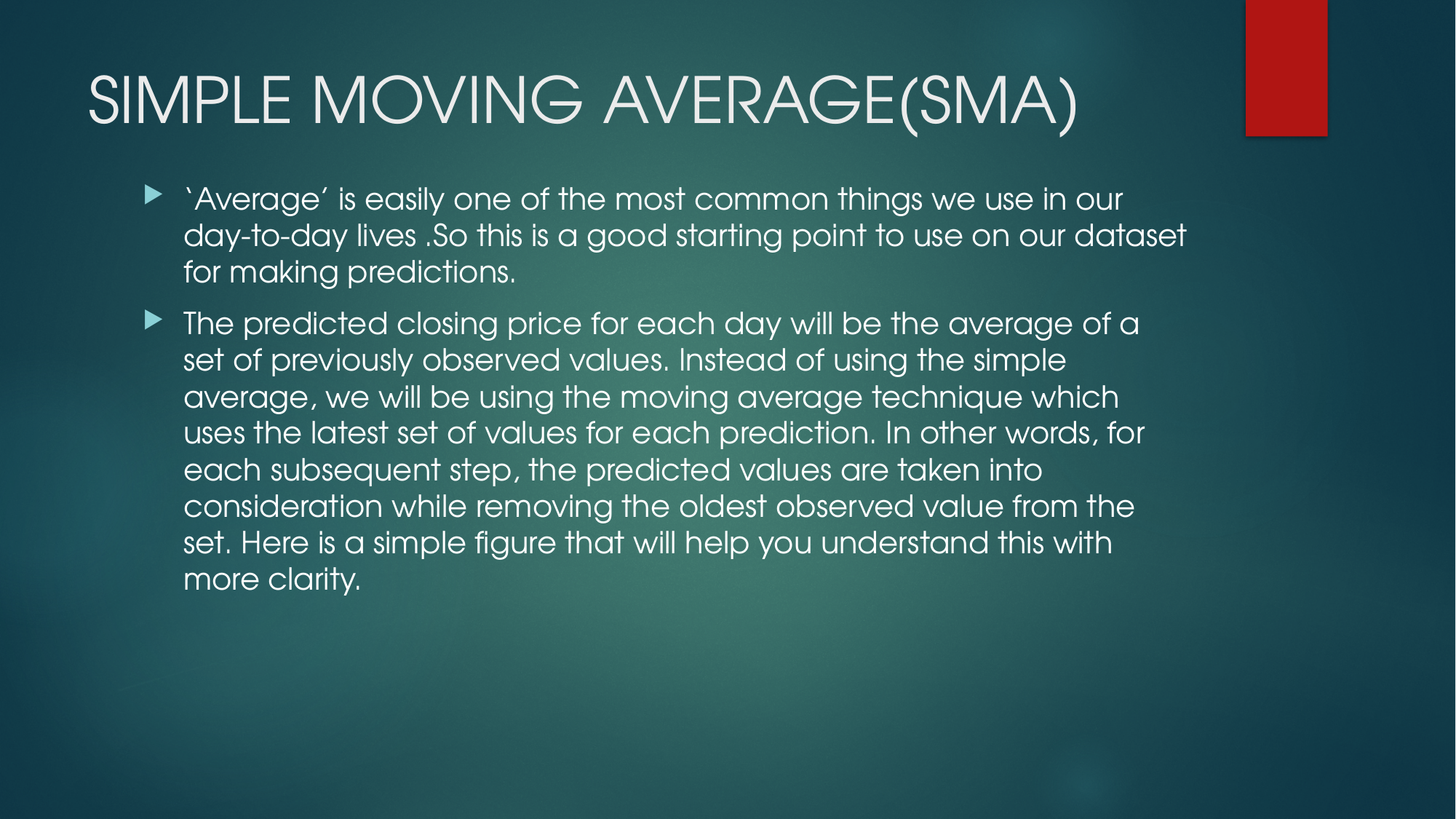

# SIMPLE MOVING AVERAGE(SMA)
‘Average’ is easily one of the most common things we use in our day-to-day lives .So this is a good starting point to use on our dataset for making predictions.
The predicted closing price for each day will be the average of a set of previously observed values. Instead of using the simple average, we will be using the moving average technique which uses the latest set of values for each prediction. In other words, for each subsequent step, the predicted values are taken into consideration while removing the oldest observed value from the set. Here is a simple figure that will help you understand this with more clarity.